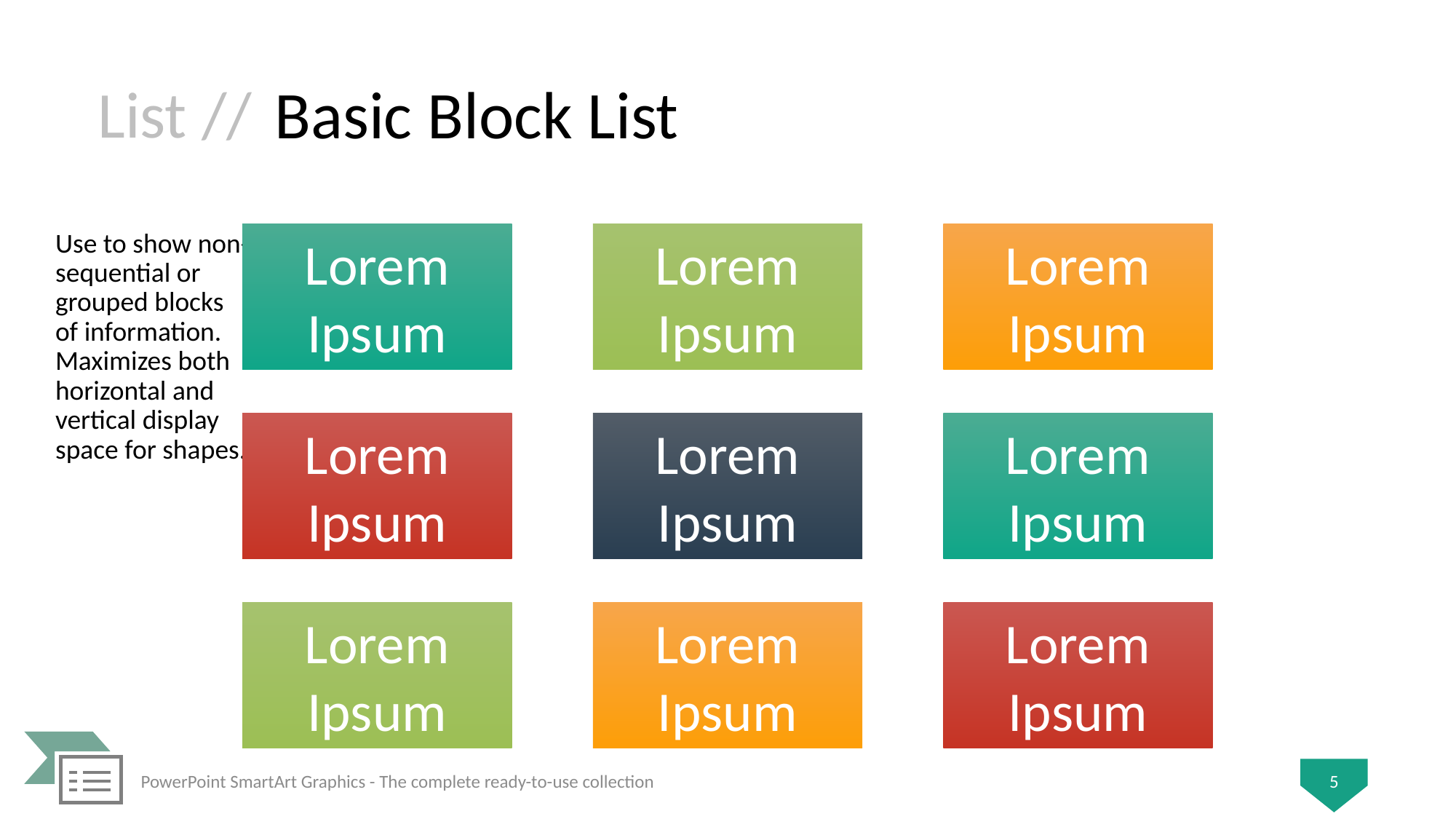

# Basic Block List
Use to show non-sequential or grouped blocks of information. Maximizes both horizontal and vertical display space for shapes.
Lorem Ipsum
Lorem Ipsum
Lorem Ipsum
Lorem Ipsum
Lorem Ipsum
Lorem Ipsum
Lorem Ipsum
Lorem Ipsum
Lorem Ipsum
PowerPoint SmartArt Graphics - The complete ready-to-use collection
5